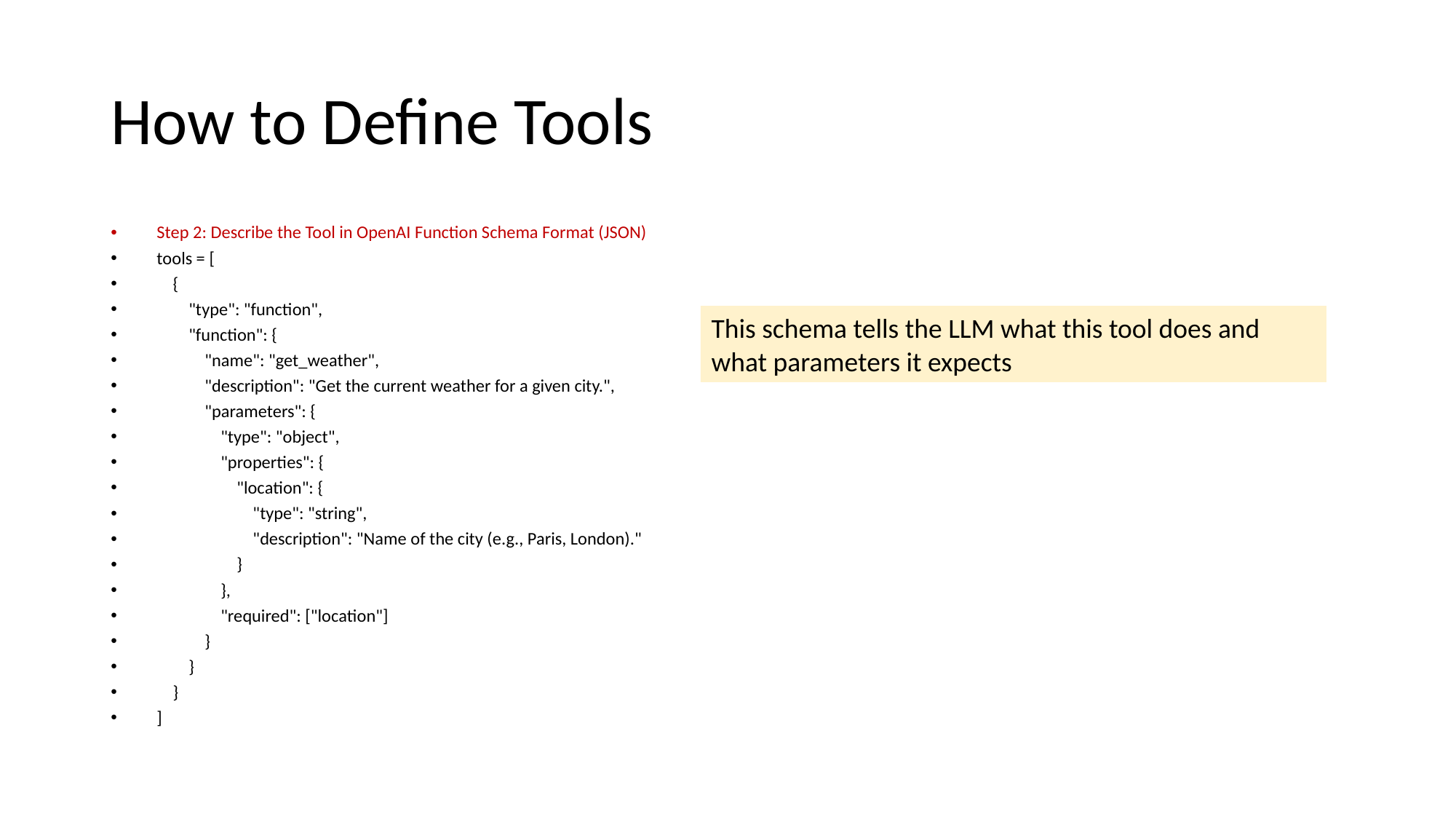

# How to Define Tools
Step 2: Describe the Tool in OpenAI Function Schema Format (JSON)
tools = [
    {
        "type": "function",
        "function": {
            "name": "get_weather",
            "description": "Get the current weather for a given city.",
            "parameters": {
                "type": "object",
                "properties": {
                    "location": {
                        "type": "string",
                        "description": "Name of the city (e.g., Paris, London)."
                    }
                },
                "required": ["location"]
            }
        }
    }
]

This schema tells the LLM what this tool does and what parameters it expects